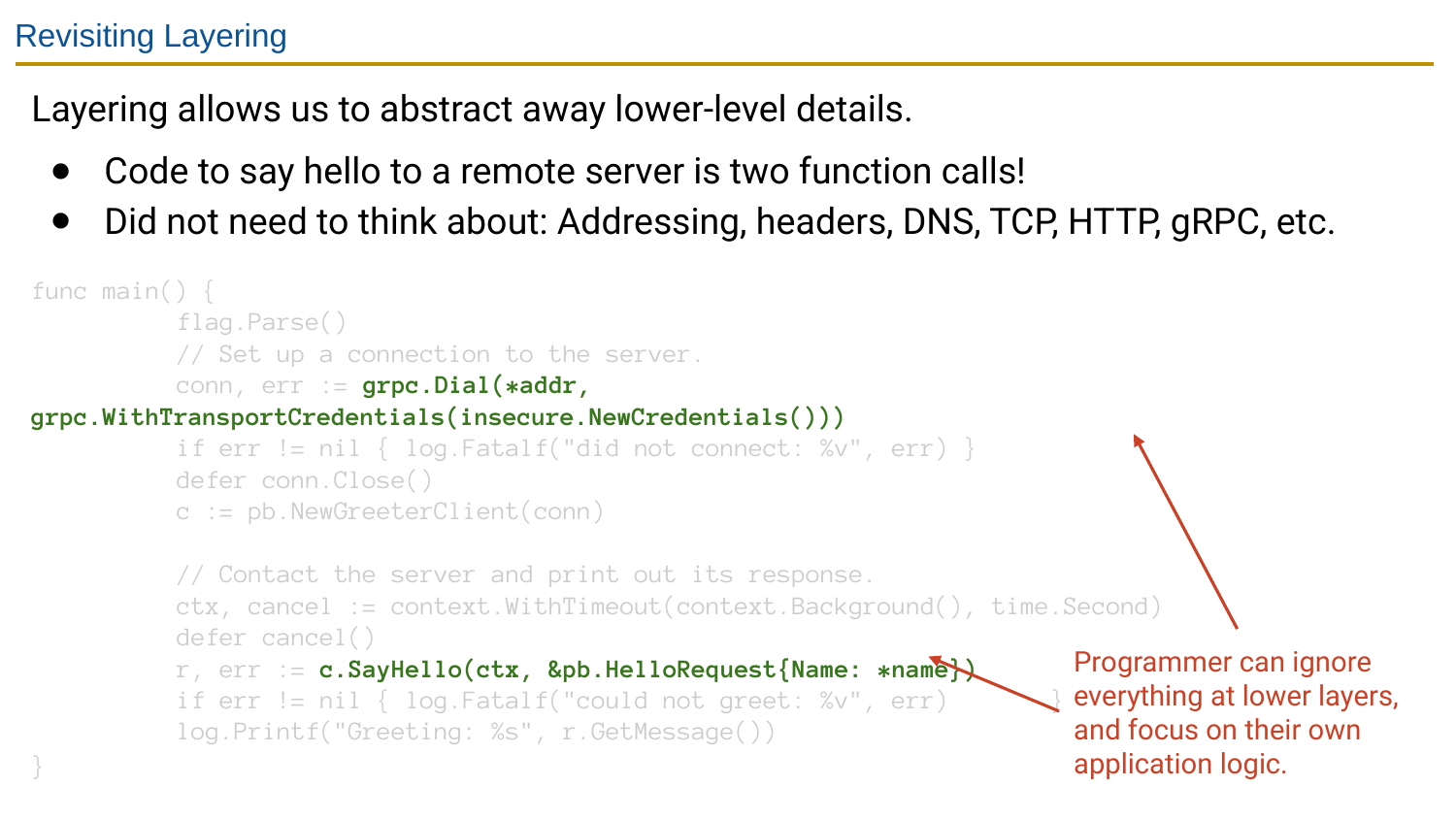

# Revisiting Layering
Layering allows us to abstract away lower-level details.
Code to say hello to a remote server is two function calls!
Did not need to think about: Addressing, headers, DNS, TCP, HTTP, gRPC, etc.

func main() {
	flag.Parse()
	// Set up a connection to the server.
	conn, err := grpc.Dial(*addr, grpc.WithTransportCredentials(insecure.NewCredentials()))
	if err != nil { log.Fatalf("did not connect: %v", err) }
	defer conn.Close()
	c := pb.NewGreeterClient(conn)

	// Contact the server and print out its response.
	ctx, cancel := context.WithTimeout(context.Background(), time.Second)
	defer cancel()
	r, err := c.SayHello(ctx, &pb.HelloRequest{Name: *name})
	if err != nil { log.Fatalf("could not greet: %v", err)	}
	log.Printf("Greeting: %s", r.GetMessage())
}
Programmer can ignore everything at lower layers, and focus on their own application logic.